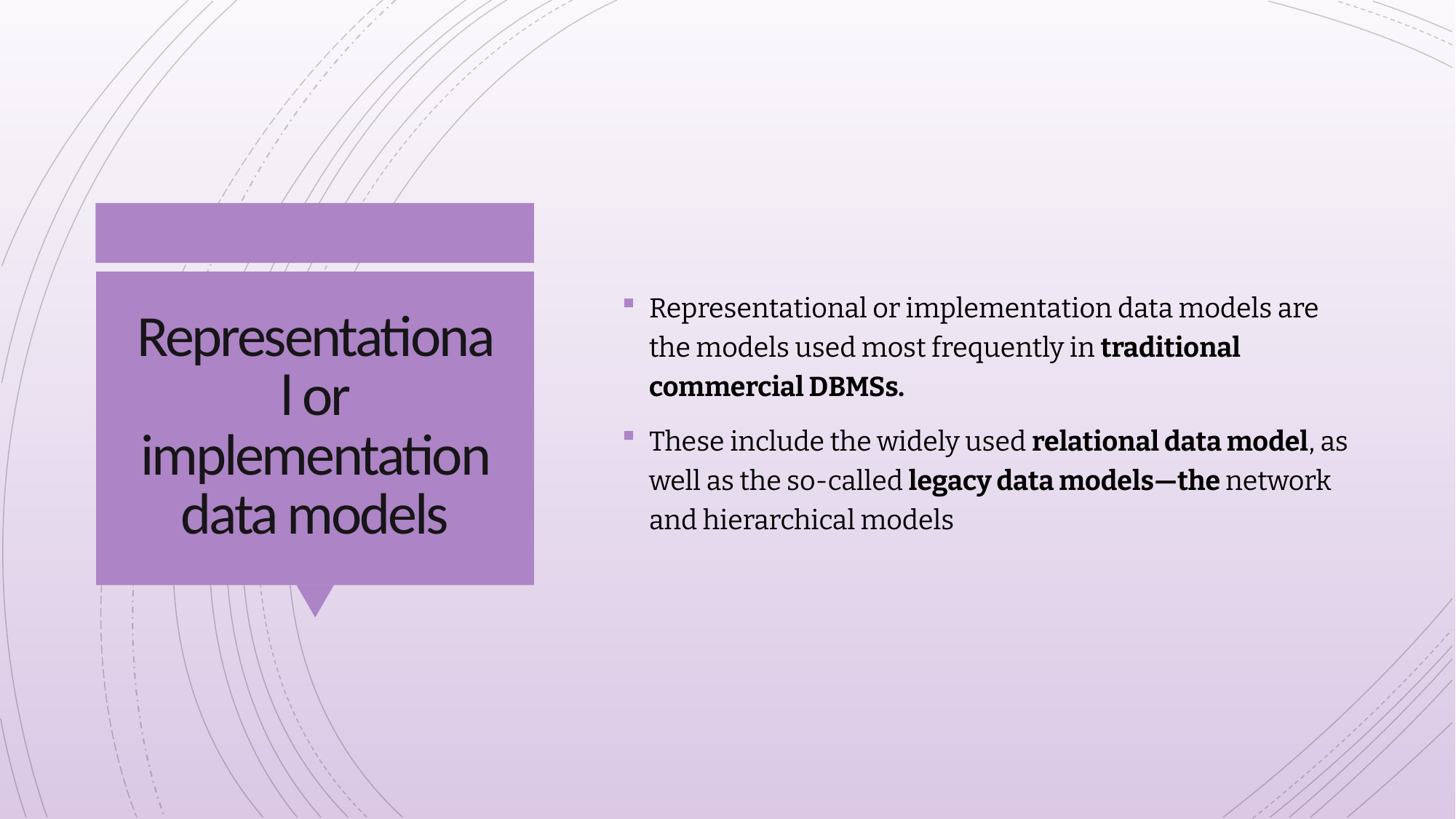

Representational or implementation data models are the models used most frequently in traditional commercial DBMSs.
These include the widely used relational data model, as well as the so-called legacy data models—the network and hierarchical models
# Representational or implementation data models